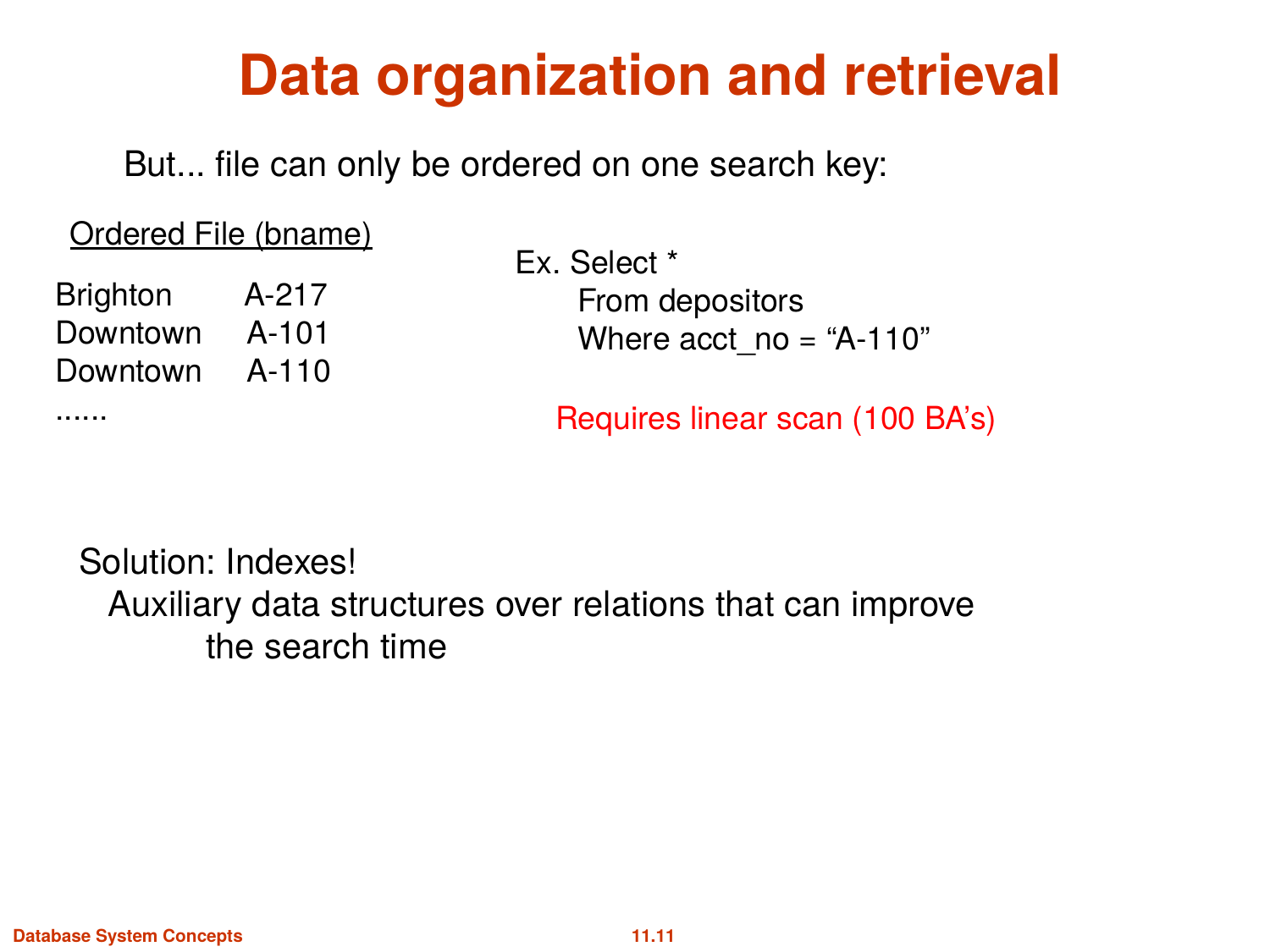

# Data organization and retrieval
But... file can only be ordered on one search key:
Ordered File (bname)
Ex. Select *
       From depositors
       Where acct_no = “A-110”
Brighton        A-217
Downtown     A-101
Downtown     A-110
......
Requires linear scan (100 BA’s)
Solution: Indexes!
   Auxiliary data structures over relations that can improve 	the search time